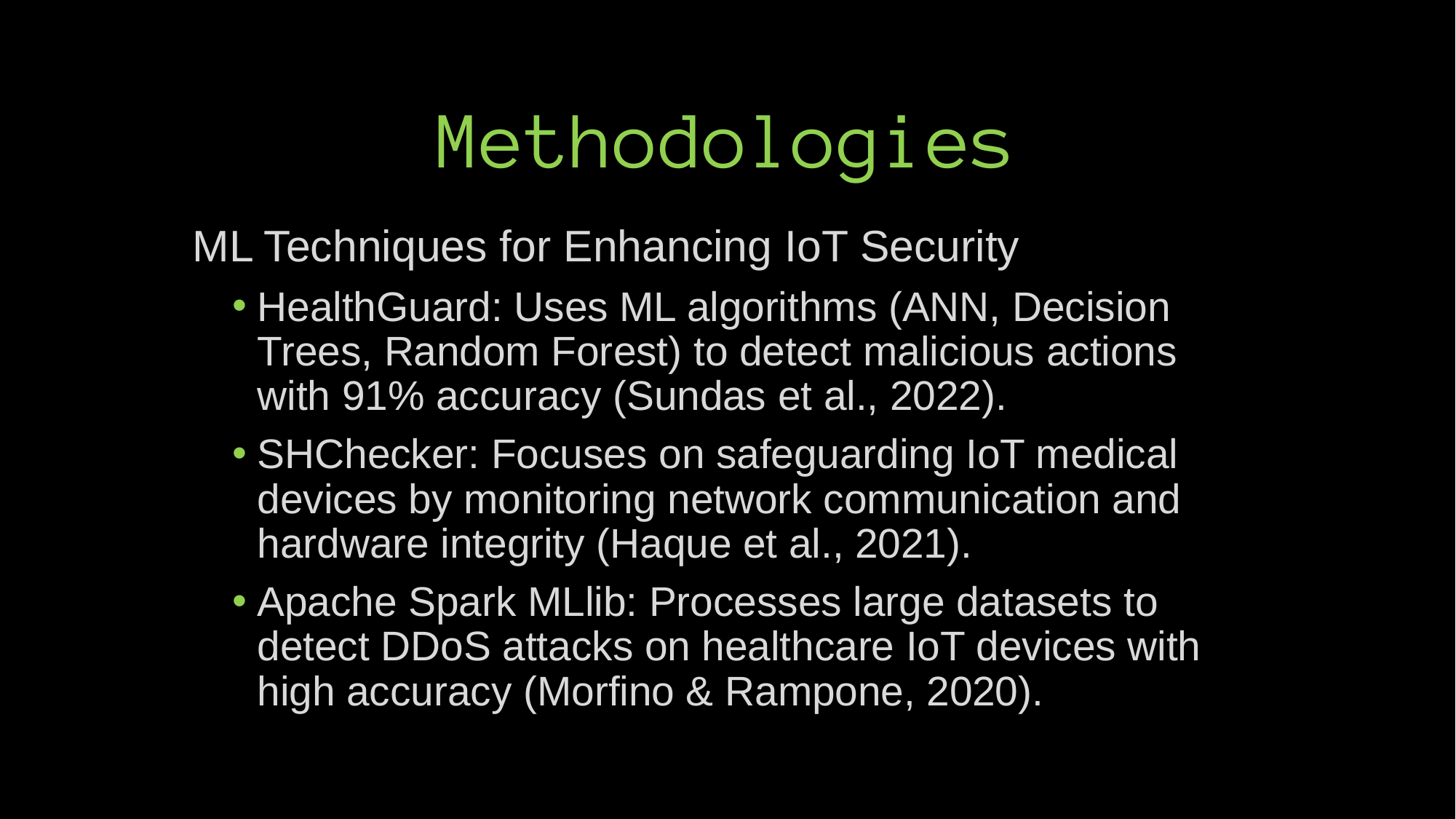

# Methodologies
ML Techniques for Enhancing IoT Security
HealthGuard: Uses ML algorithms (ANN, Decision Trees, Random Forest) to detect malicious actions with 91% accuracy (Sundas et al., 2022).
SHChecker: Focuses on safeguarding IoT medical devices by monitoring network communication and hardware integrity (Haque et al., 2021).
Apache Spark MLlib: Processes large datasets to detect DDoS attacks on healthcare IoT devices with high accuracy (Morfino & Rampone, 2020).